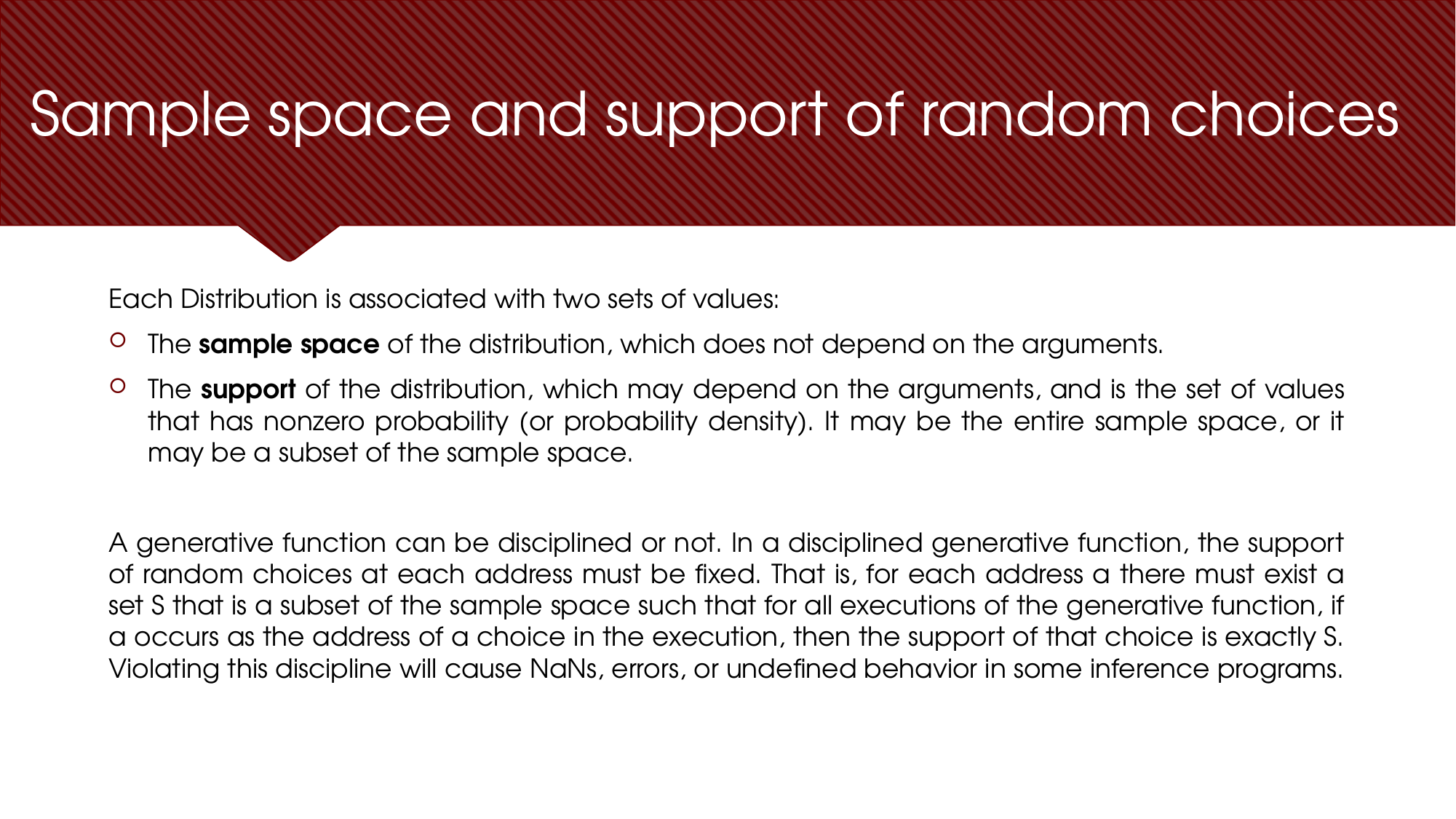

# Sample space and support of random choices
Each Distribution is associated with two sets of values:
The sample space of the distribution, which does not depend on the arguments.
The support of the distribution, which may depend on the arguments, and is the set of values that has nonzero probability (or probability density). It may be the entire sample space, or it may be a subset of the sample space.

A generative function can be disciplined or not. In a disciplined generative function, the support of random choices at each address must be fixed. That is, for each address a there must exist a set S that is a subset of the sample space such that for all executions of the generative function, if a occurs as the address of a choice in the execution, then the support of that choice is exactly S. Violating this discipline will cause NaNs, errors, or undefined behavior in some inference programs.